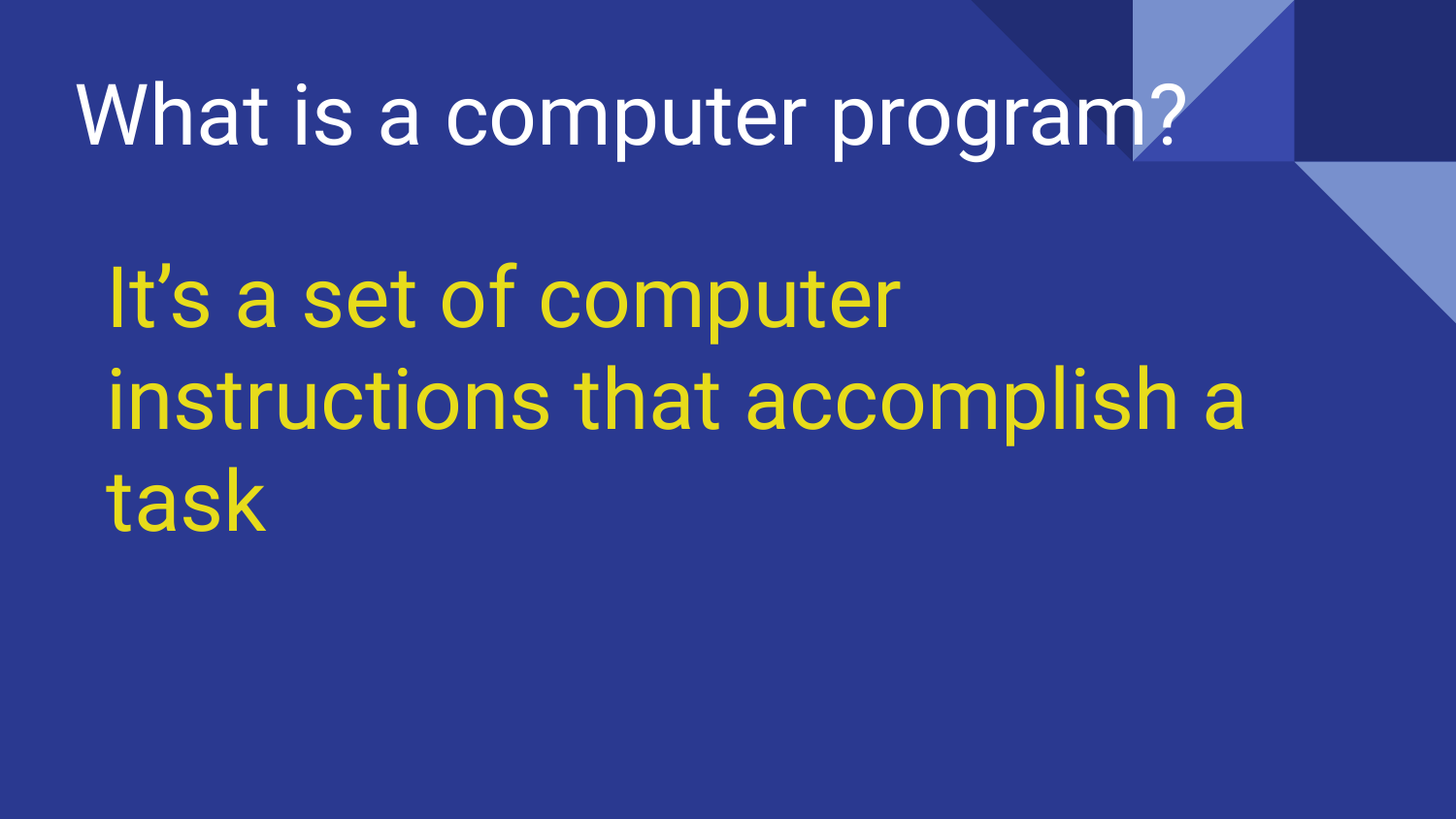

# What is a computer program?
It’s a set of computer instructions that accomplish a task